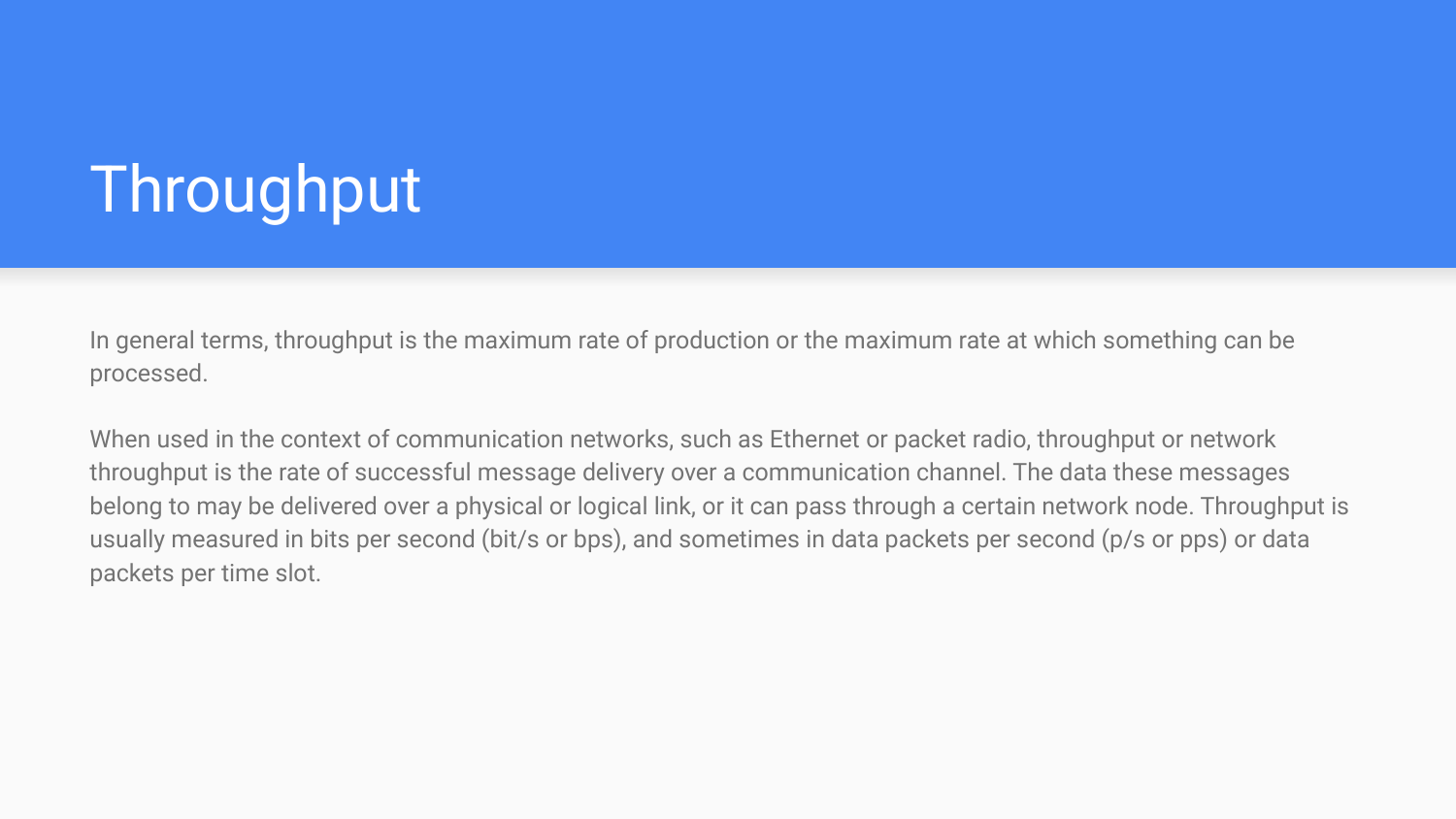

# Throughput
In general terms, throughput is the maximum rate of production or the maximum rate at which something can be processed.
When used in the context of communication networks, such as Ethernet or packet radio, throughput or network throughput is the rate of successful message delivery over a communication channel. The data these messages belong to may be delivered over a physical or logical link, or it can pass through a certain network node. Throughput is usually measured in bits per second (bit/s or bps), and sometimes in data packets per second (p/s or pps) or data packets per time slot.